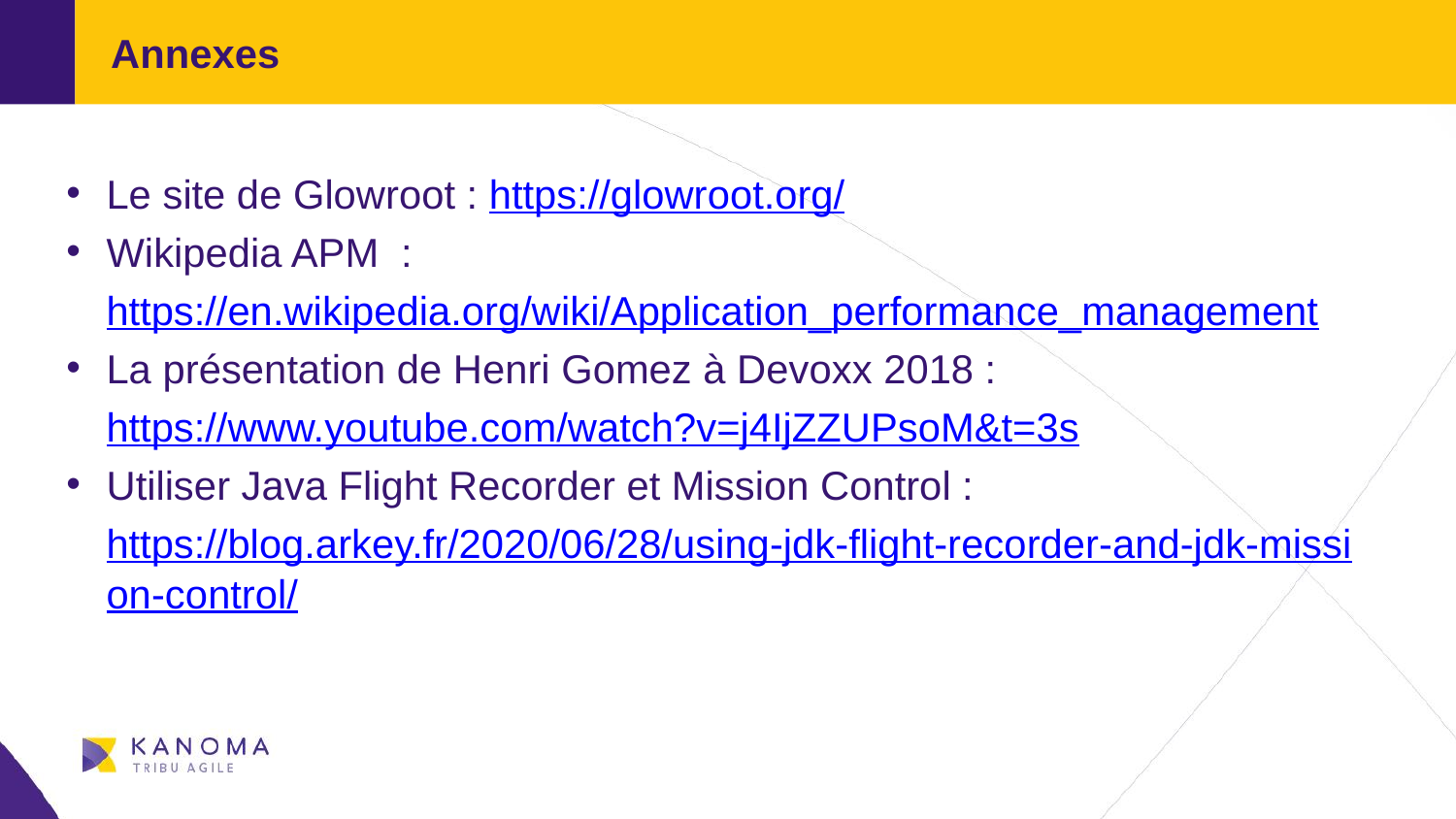

Annexes
Le site de Glowroot : https://glowroot.org/
Wikipedia APM  : https://en.wikipedia.org/wiki/Application_performance_management
La présentation de Henri Gomez à Devoxx 2018 : https://www.youtube.com/watch?v=j4IjZZUPsoM&t=3s
Utiliser Java Flight Recorder et Mission Control : https://blog.arkey.fr/2020/06/28/using-jdk-flight-recorder-and-jdk-mission-control/